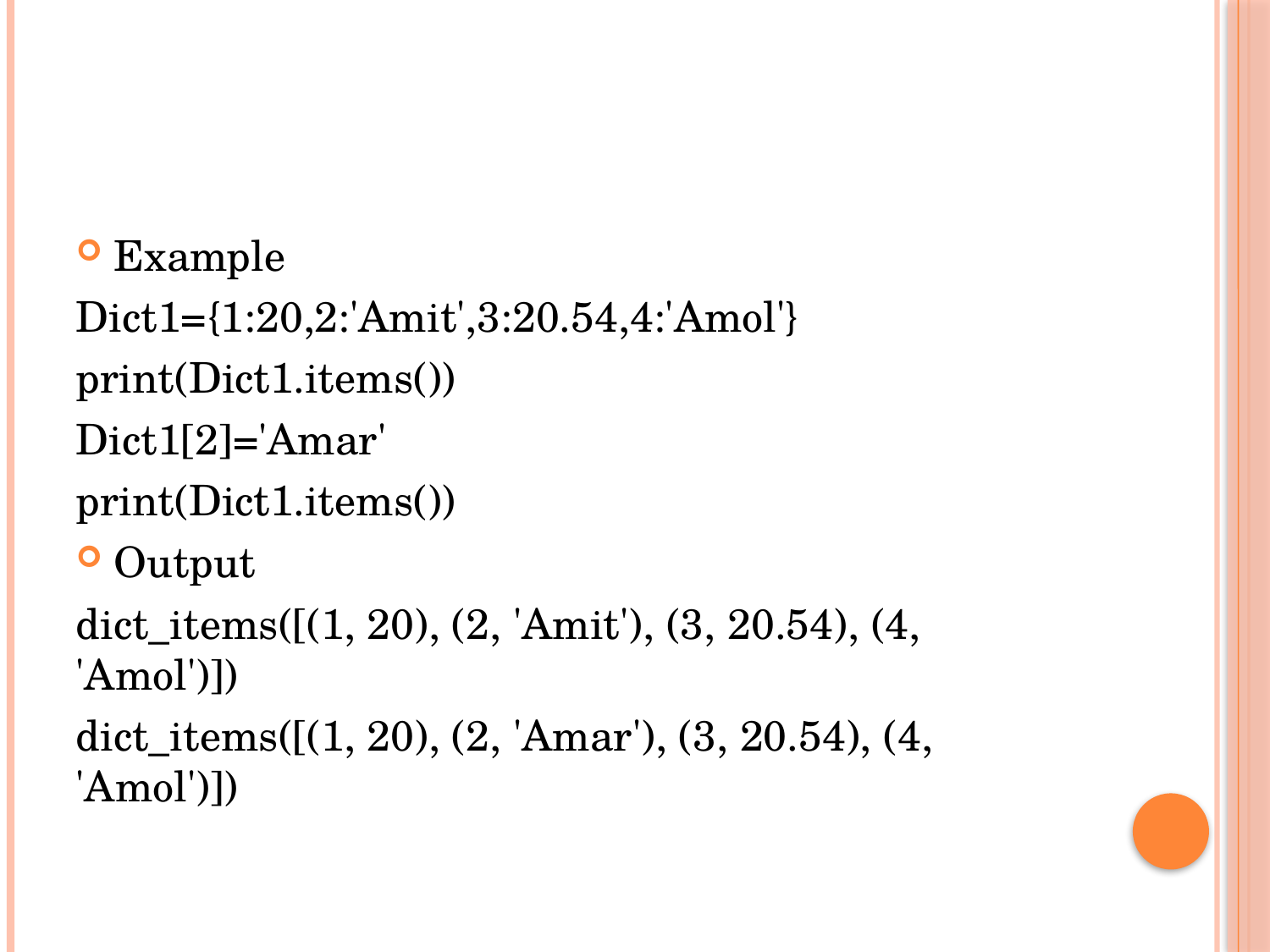

#
Example
Dict1={1:20,2:'Amit',3:20.54,4:'Amol'}
print(Dict1.items())
Dict1[2]='Amar'
print(Dict1.items())
Output
dict_items([(1, 20), (2, 'Amit'), (3, 20.54), (4, 'Amol')])
dict_items([(1, 20), (2, 'Amar'), (3, 20.54), (4, 'Amol')])